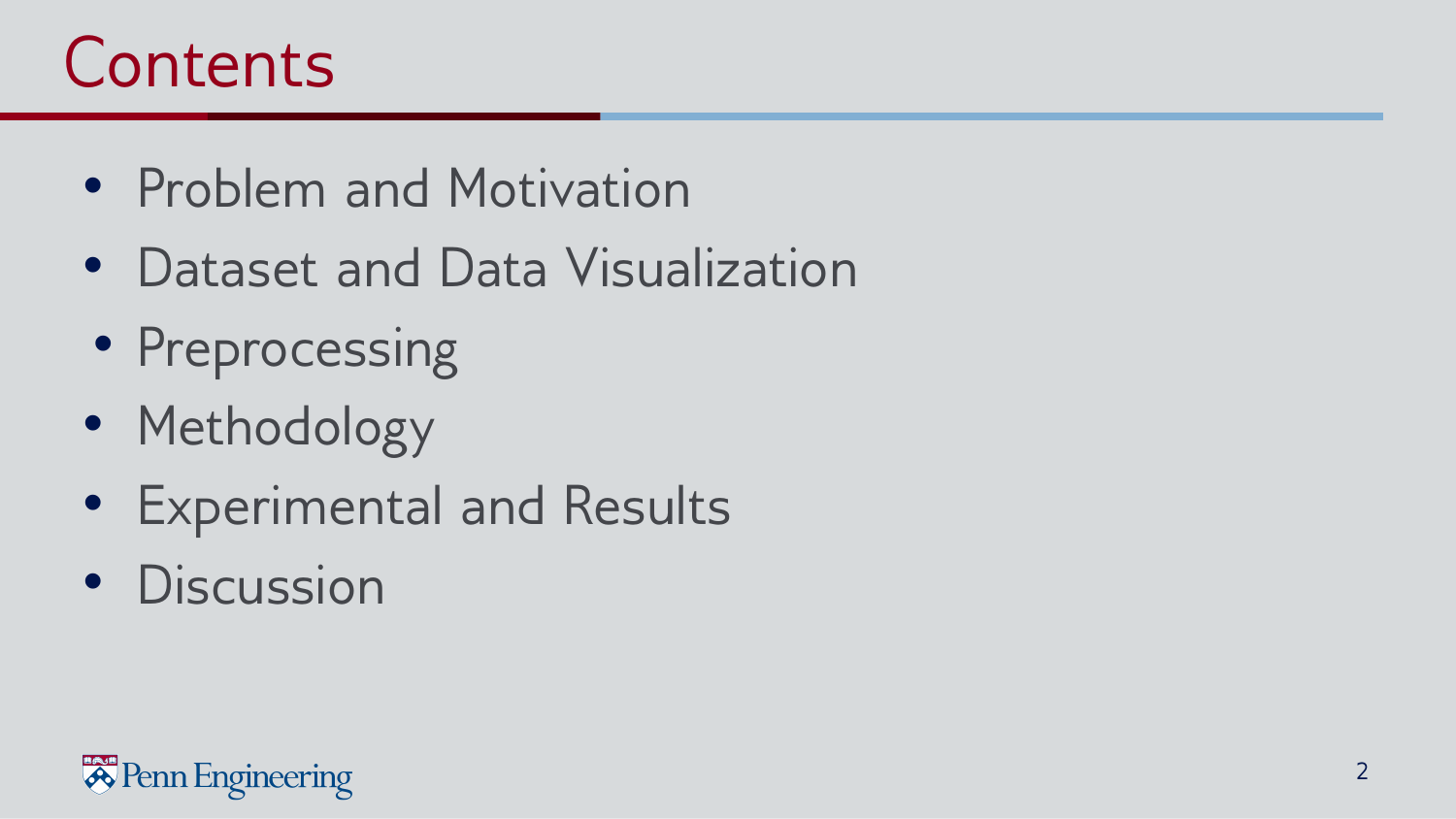

# Contents
Problem and Motivation
Dataset and Data Visualization
Preprocessing
Methodology
Experimental and Results
Discussion

2